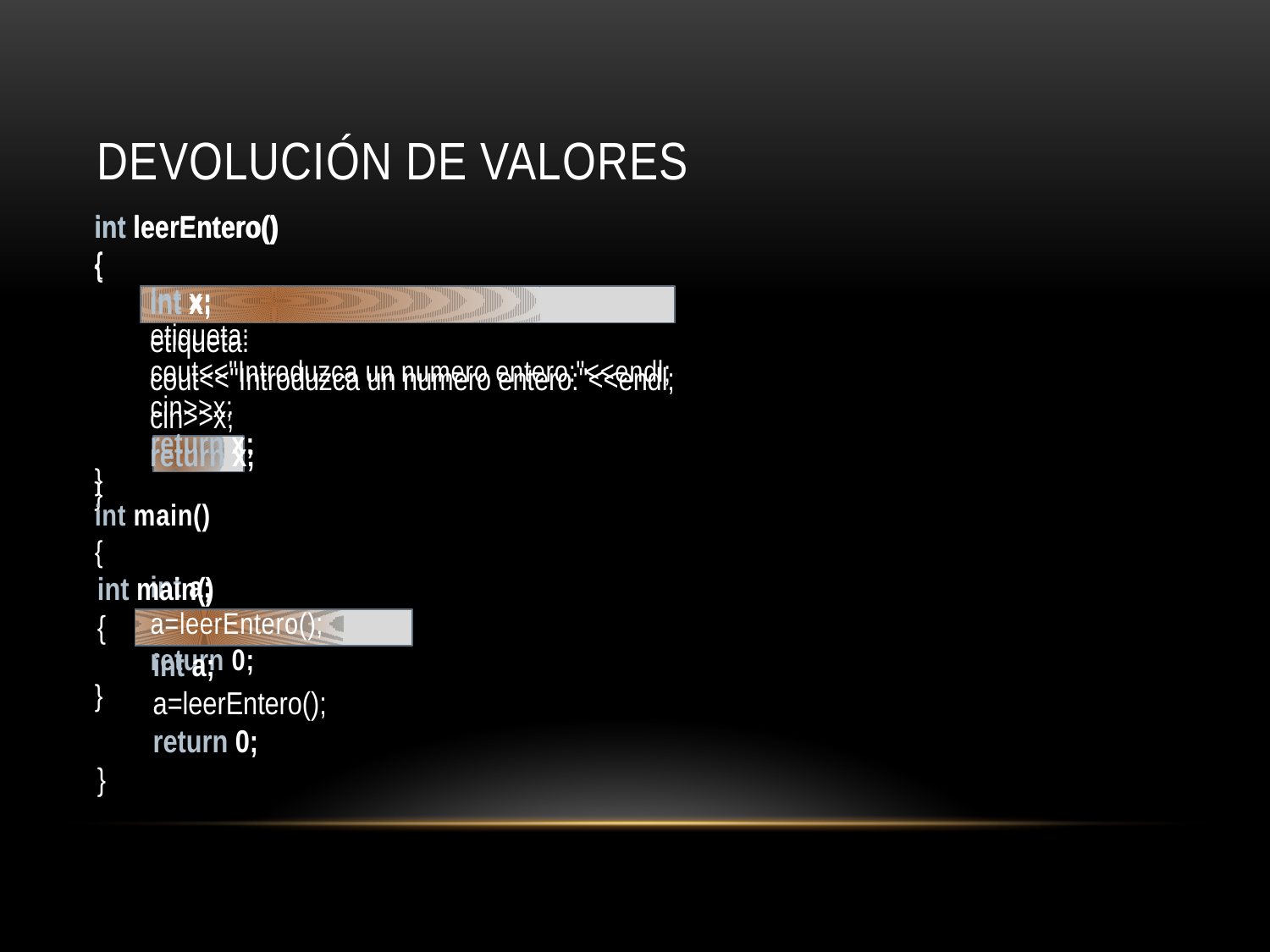

# Devolución de valores
int leerEntero()
{
int x;
etiqueta:
cout<<"Introduzca un numero entero:"<<endl;
cin>>x;
return x;
}
int leerEntero()
{
int x;
etiqueta:
cout<<"Introduzca un numero entero:"<<endl;
cin>>x;
return x;
}
int main()
{
int a;
a=leerEntero();
return 0;
}

int main()
{
int a;
a=leerEntero();
return 0;
}